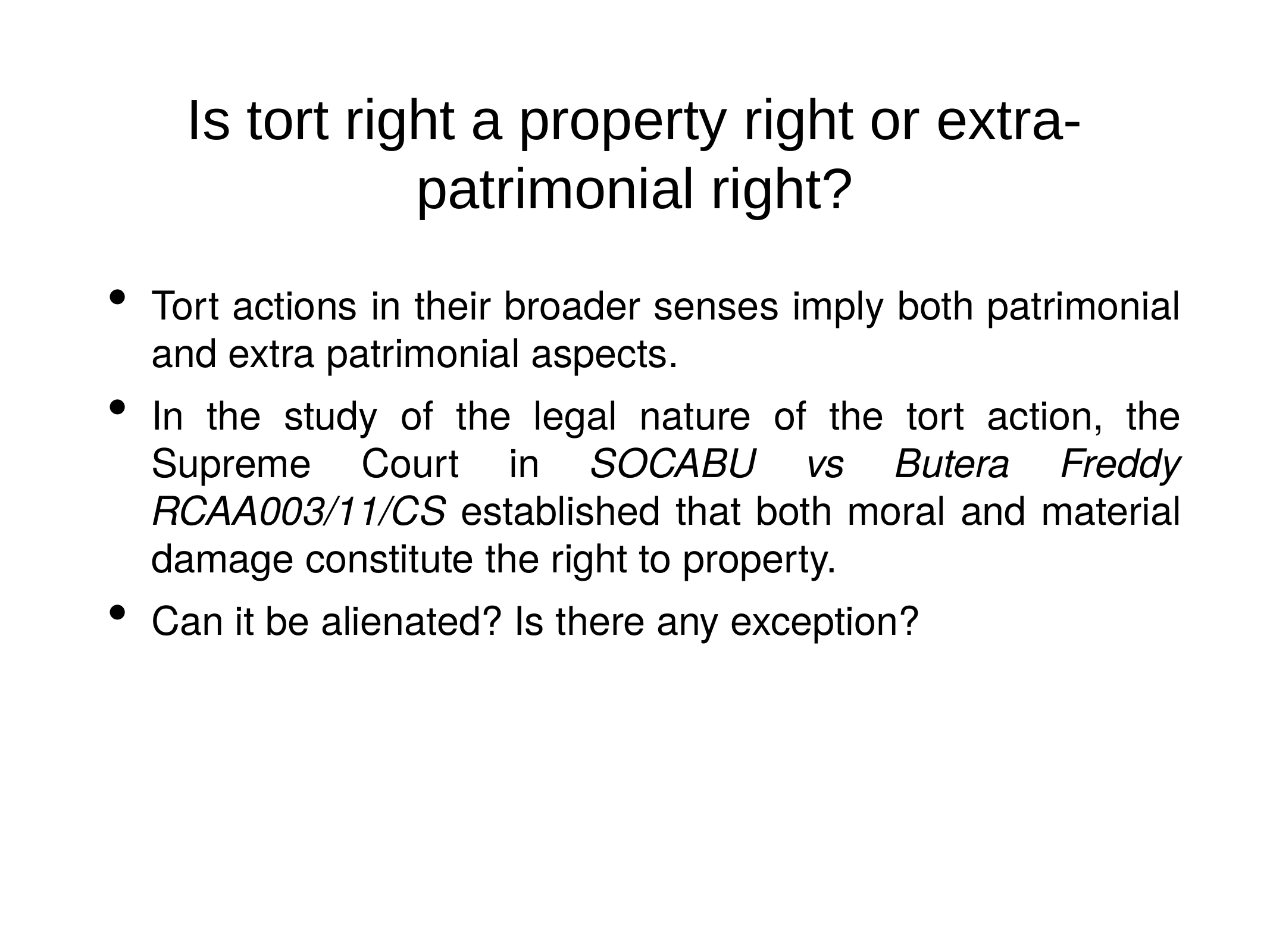

# Is tort right a property right or extra-patrimonial right?
Tort actions in their broader senses imply both patrimonial and extra patrimonial aspects.
In the study of the legal nature of the tort action, the Supreme Court in SOCABU vs Butera Freddy RCAA003/11/CS established that both moral and material damage constitute the right to property.
Can it be alienated? Is there any exception?